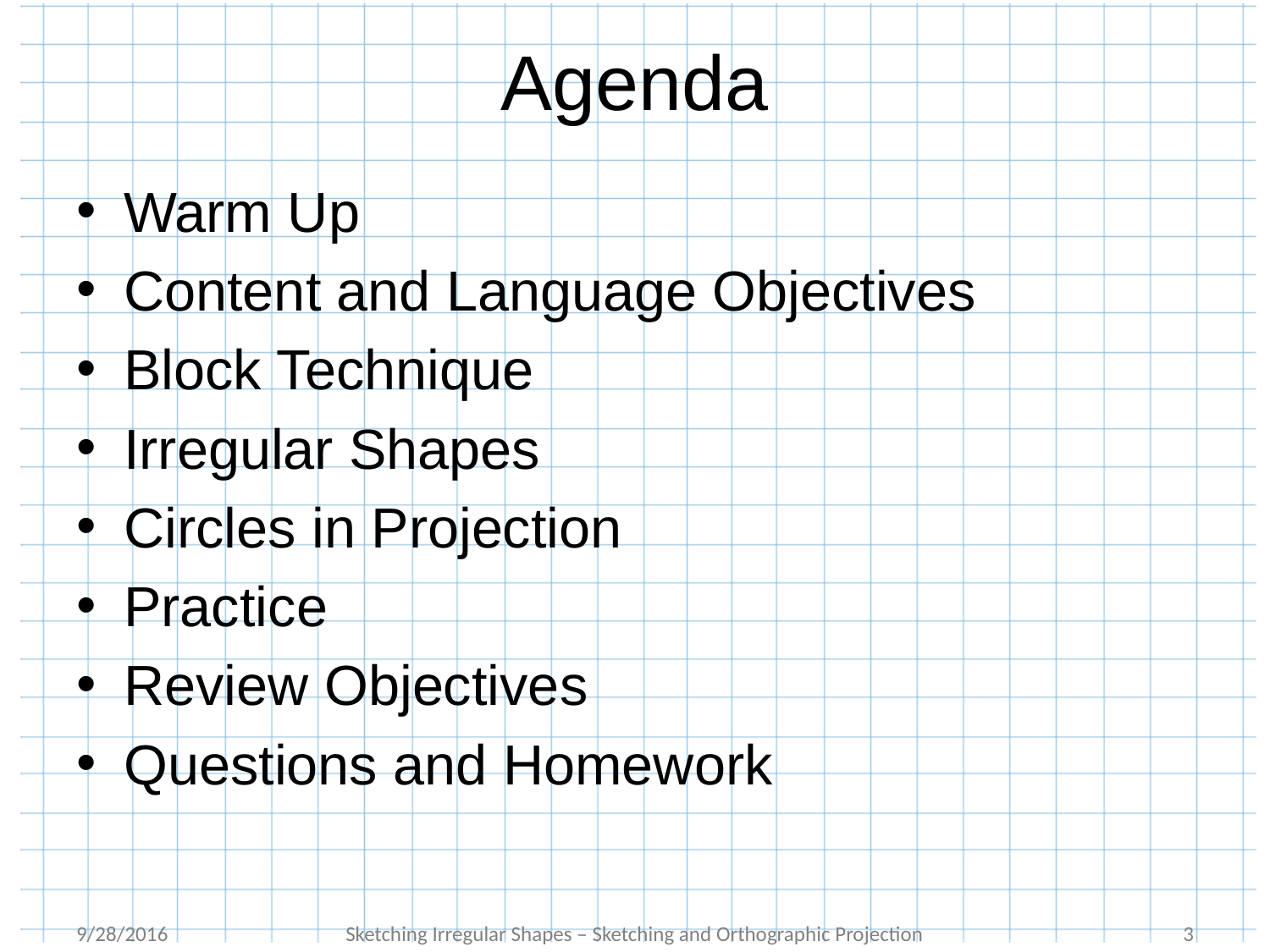

# Agenda
Warm Up
Content and Language Objectives
Block Technique
Irregular Shapes
Circles in Projection
Practice
Review Objectives
Questions and Homework
9/28/2016
Sketching Irregular Shapes – Sketching and Orthographic Projection
3